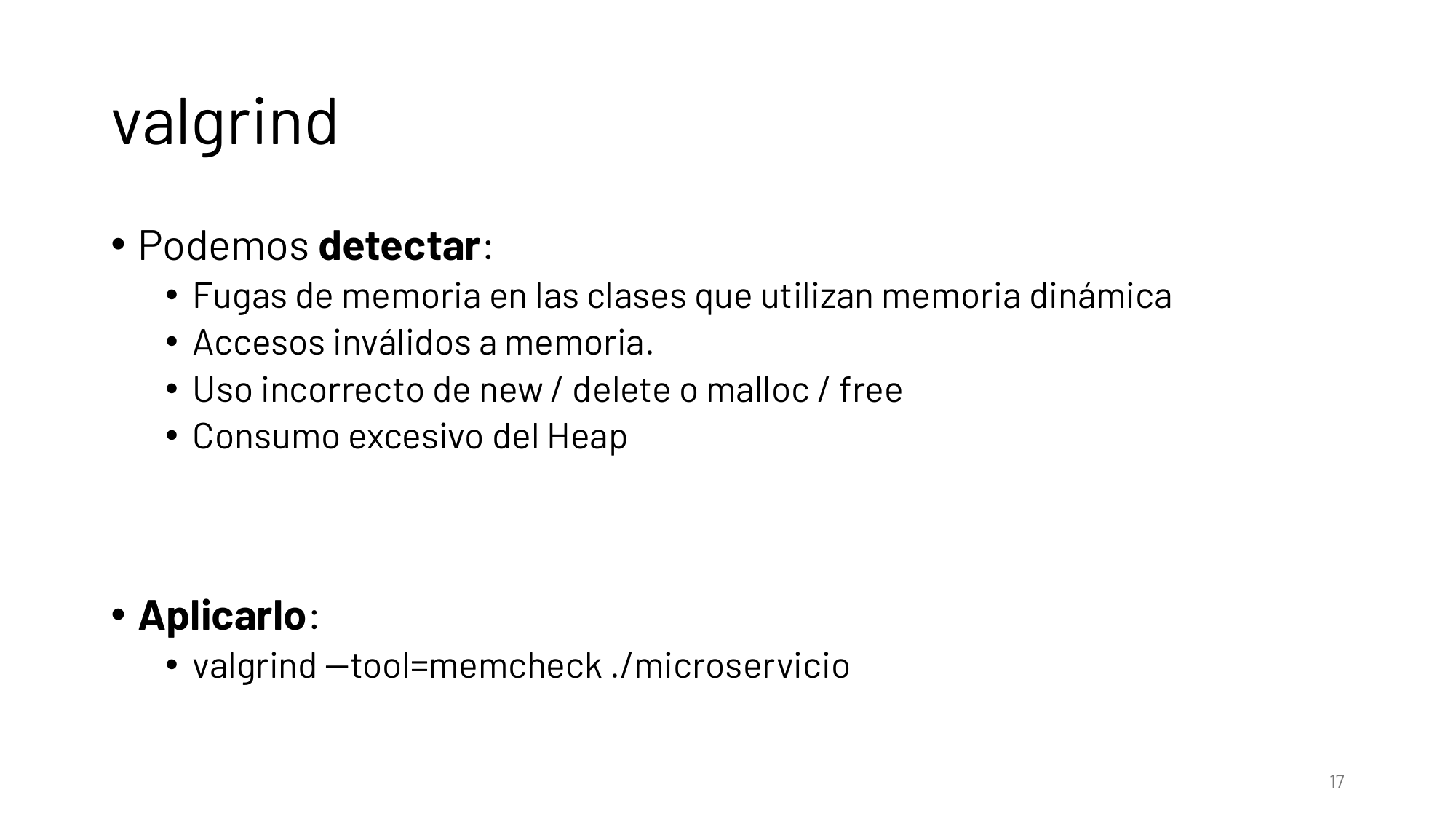

# valgrind
Podemos detectar:
Fugas de memoria en las clases que utilizan memoria dinámica
Accesos inválidos a memoria.
Uso incorrecto de new / delete o malloc / free
Consumo excesivo del Heap

Aplicarlo:
valgrind --tool=memcheck ./microservicio
17